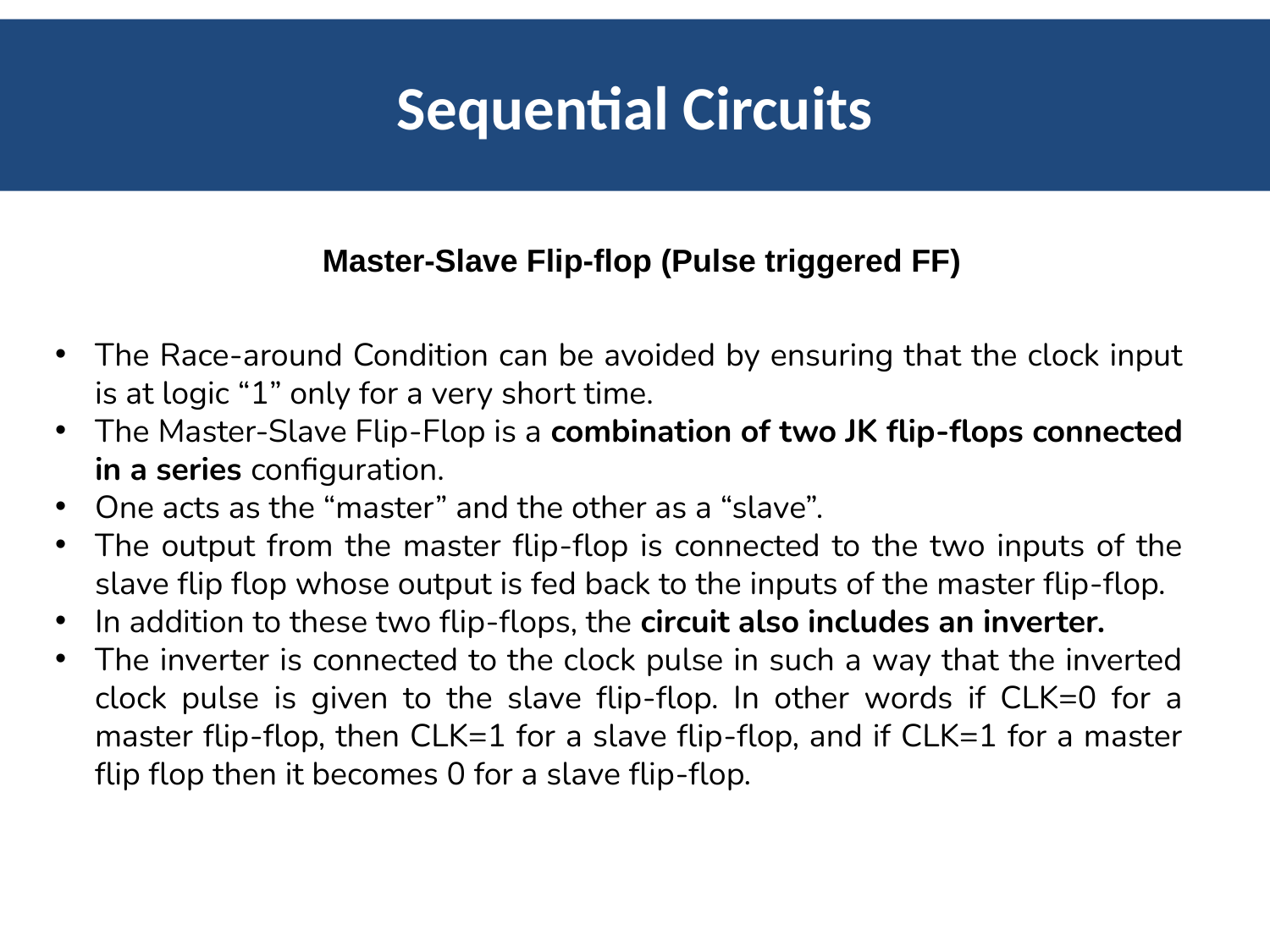

Sequential Circuits
Master-Slave Flip-flop (Pulse triggered FF)
The Race-around Condition can be avoided by ensuring that the clock input is at logic “1” only for a very short time.
The Master-Slave Flip-Flop is a combination of two JK flip-flops connected in a series configuration.
One acts as the “master” and the other as a “slave”.
The output from the master flip-flop is connected to the two inputs of the slave flip flop whose output is fed back to the inputs of the master flip-flop.
In addition to these two flip-flops, the circuit also includes an inverter.
The inverter is connected to the clock pulse in such a way that the inverted clock pulse is given to the slave flip-flop. In other words if CLK=0 for a master flip-flop, then CLK=1 for a slave flip-flop, and if CLK=1 for a master flip flop then it becomes 0 for a slave flip-flop.